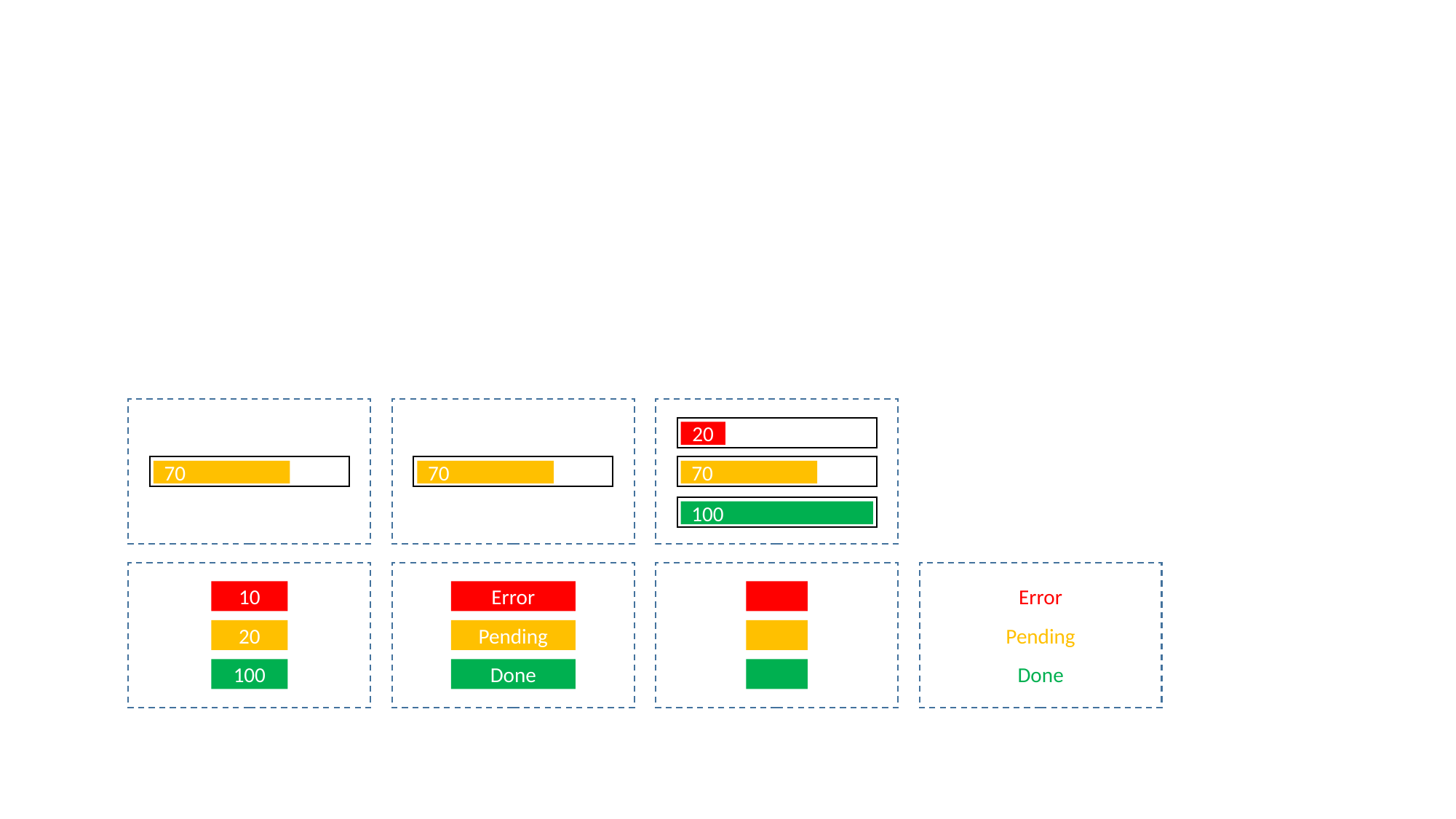

20

70
70
70

100

10
Error

Error
20
Pending

Pending
100
Done

Done